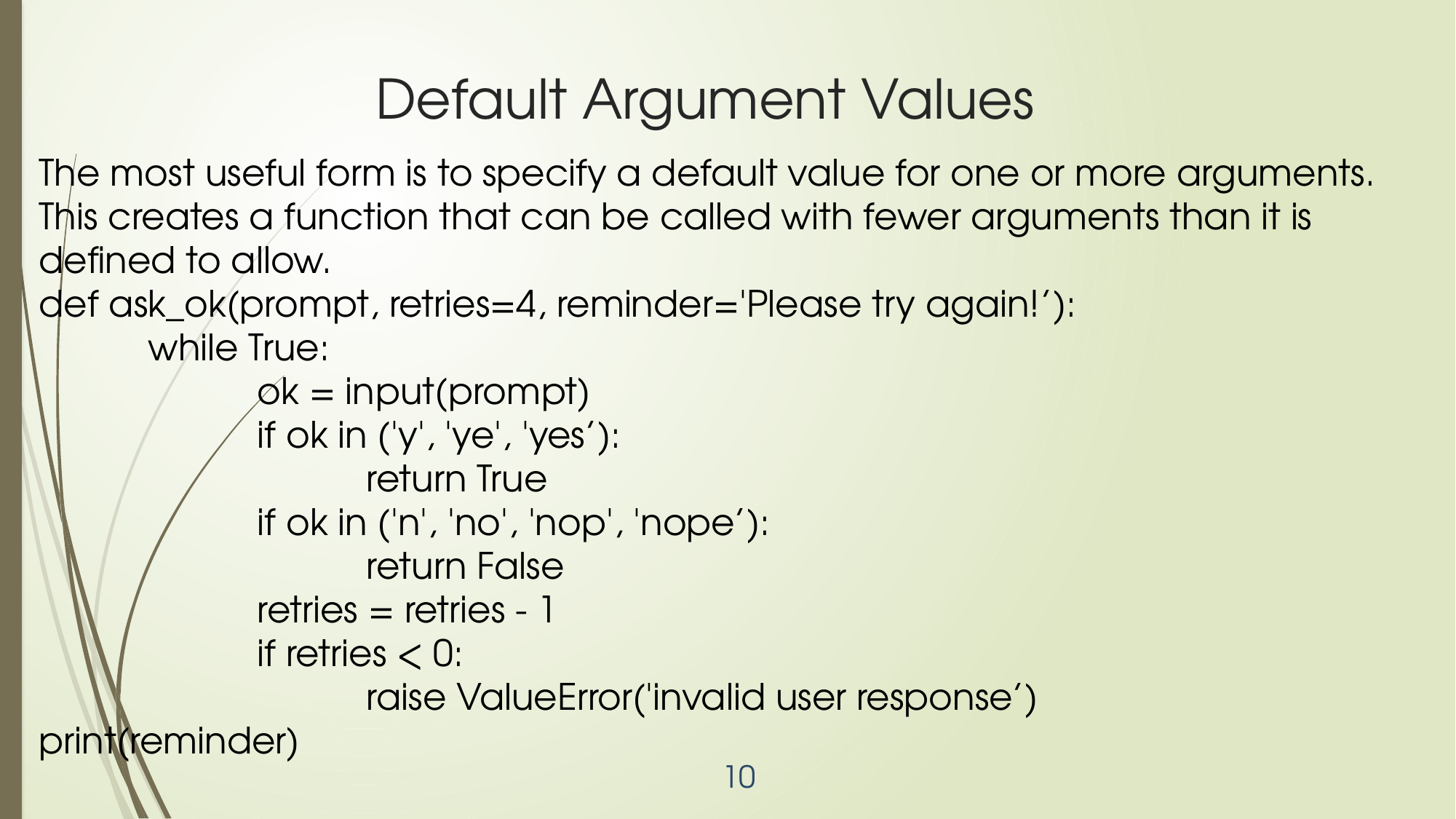

Default Argument Values
The most useful form is to specify a default value for one or more arguments.
This creates a function that can be called with fewer arguments than it is deﬁned to allow.
def ask_ok(prompt, retries=4, reminder='Please try again!’):
	while True:
		ok = input(prompt)
		if ok in ('y', 'ye', 'yes’):
			return True
		if ok in ('n', 'no', 'nop', 'nope’):
			return False
		retries = retries - 1
		if retries < 0:
			raise ValueError('invalid user response’) 			print(reminder)
10